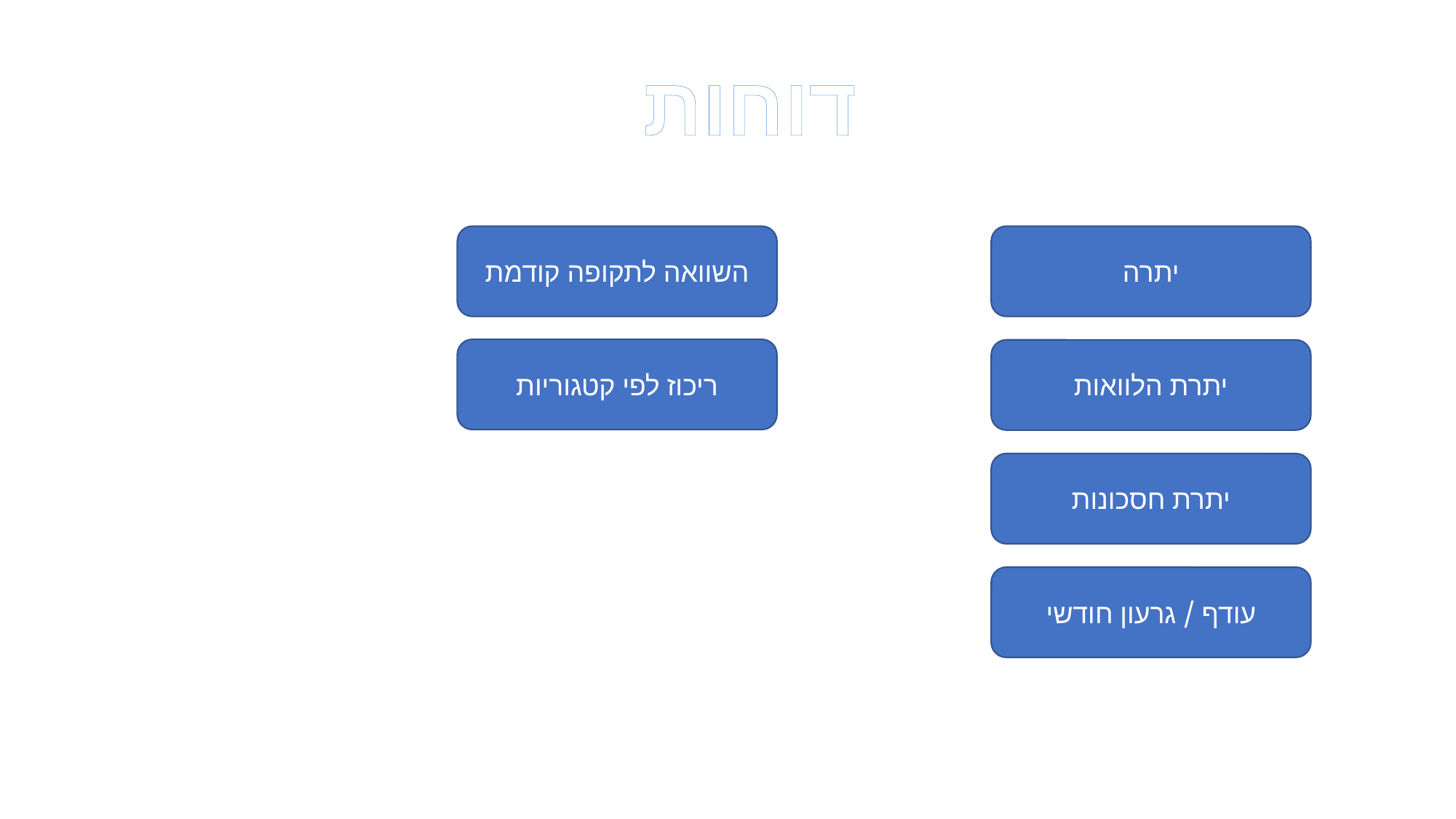

דוחות
השוואה לתקופה קודמת
יתרה
ריכוז לפי קטגוריות
יתרת הלוואות
יתרת חסכונות
עודף / גרעון חודשי